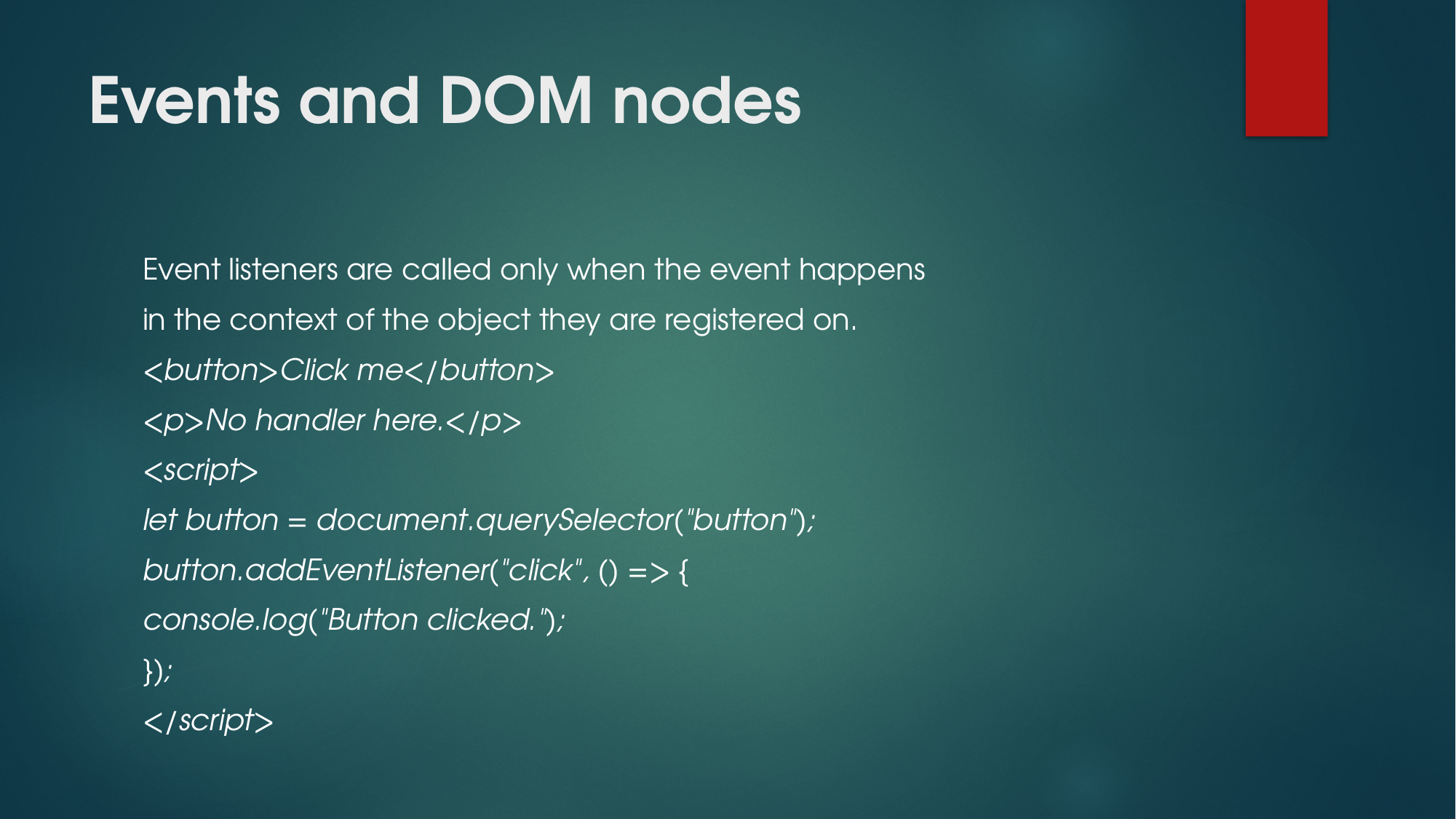

# Events and DOM nodes
Event listeners are called only when the event happens
in the context of the object they are registered on.
<button>Click me</button>
<p>No handler here.</p>
<script>
let button = document.querySelector("button");
button.addEventListener("click", () => {
console.log("Button clicked.");
});
</script>